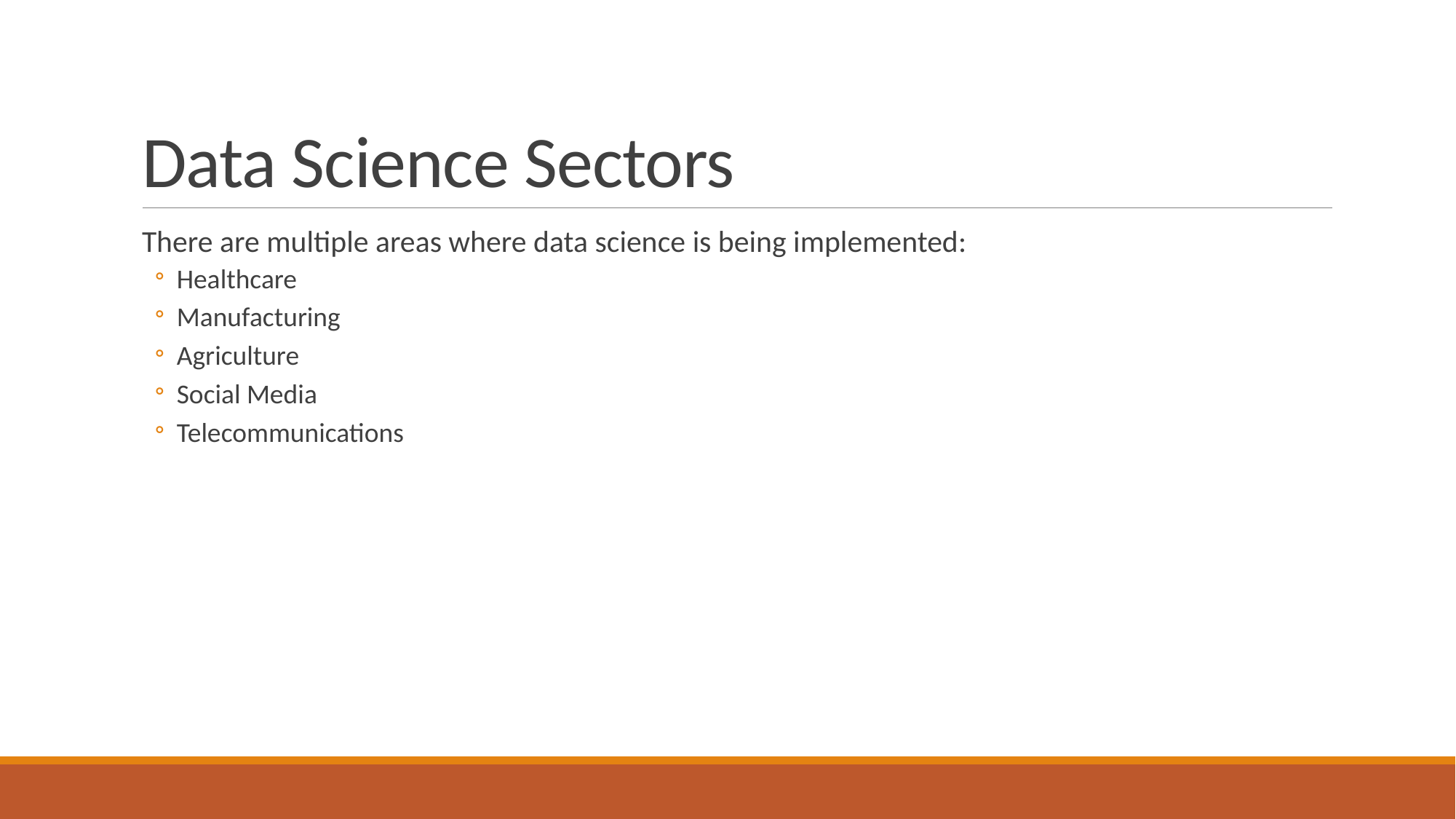

# Data Science Sectors
There are multiple areas where data science is being implemented:
Healthcare
Manufacturing
Agriculture
Social Media
Telecommunications